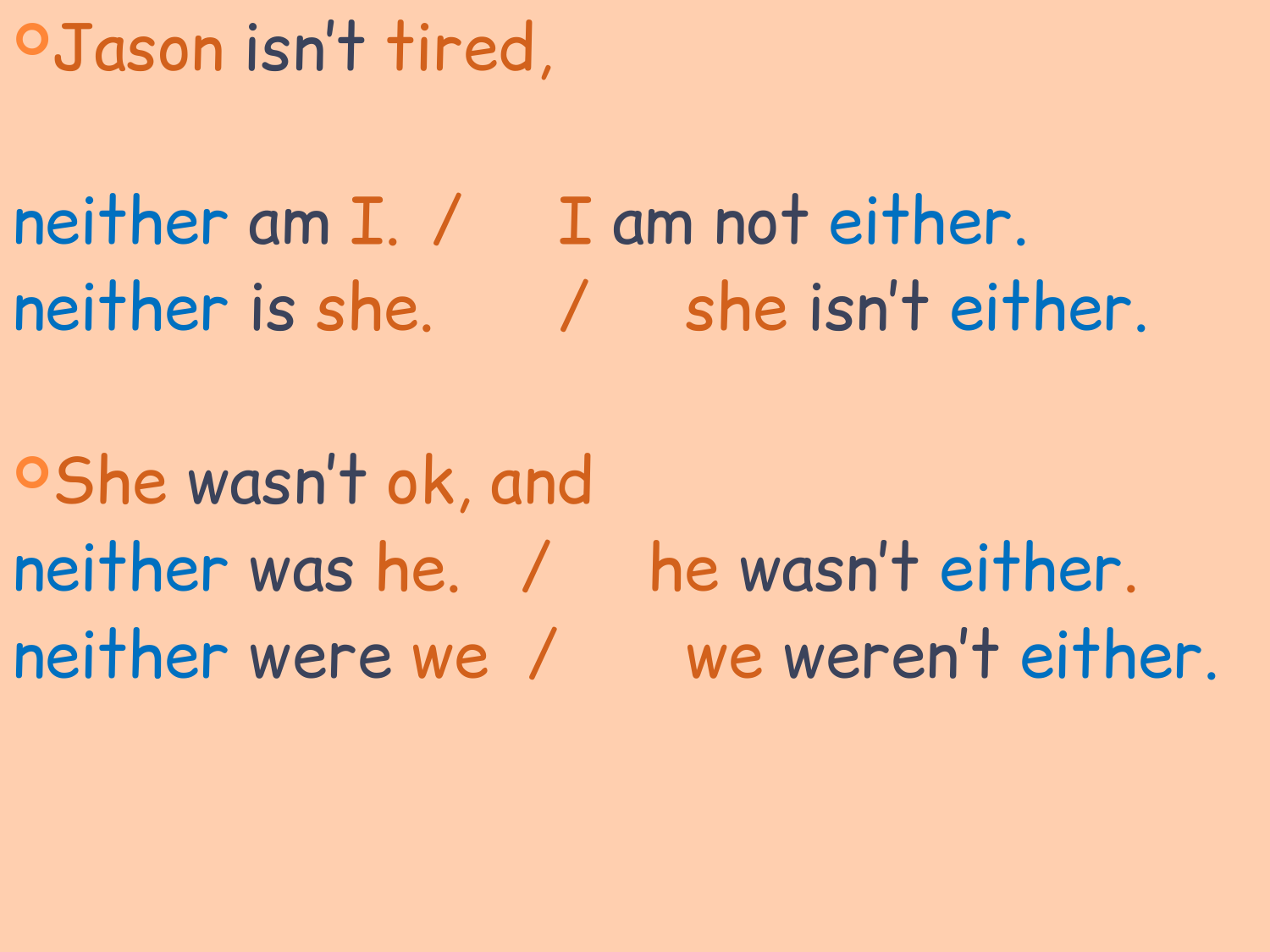

Jason isn’t tired,

neither am I. 	/ 	I am not either.
neither is she. 	/	she isn’t either.

She wasn’t ok, and
neither was he.	/     he wasn’t either.
neither were we  /	we weren’t either.